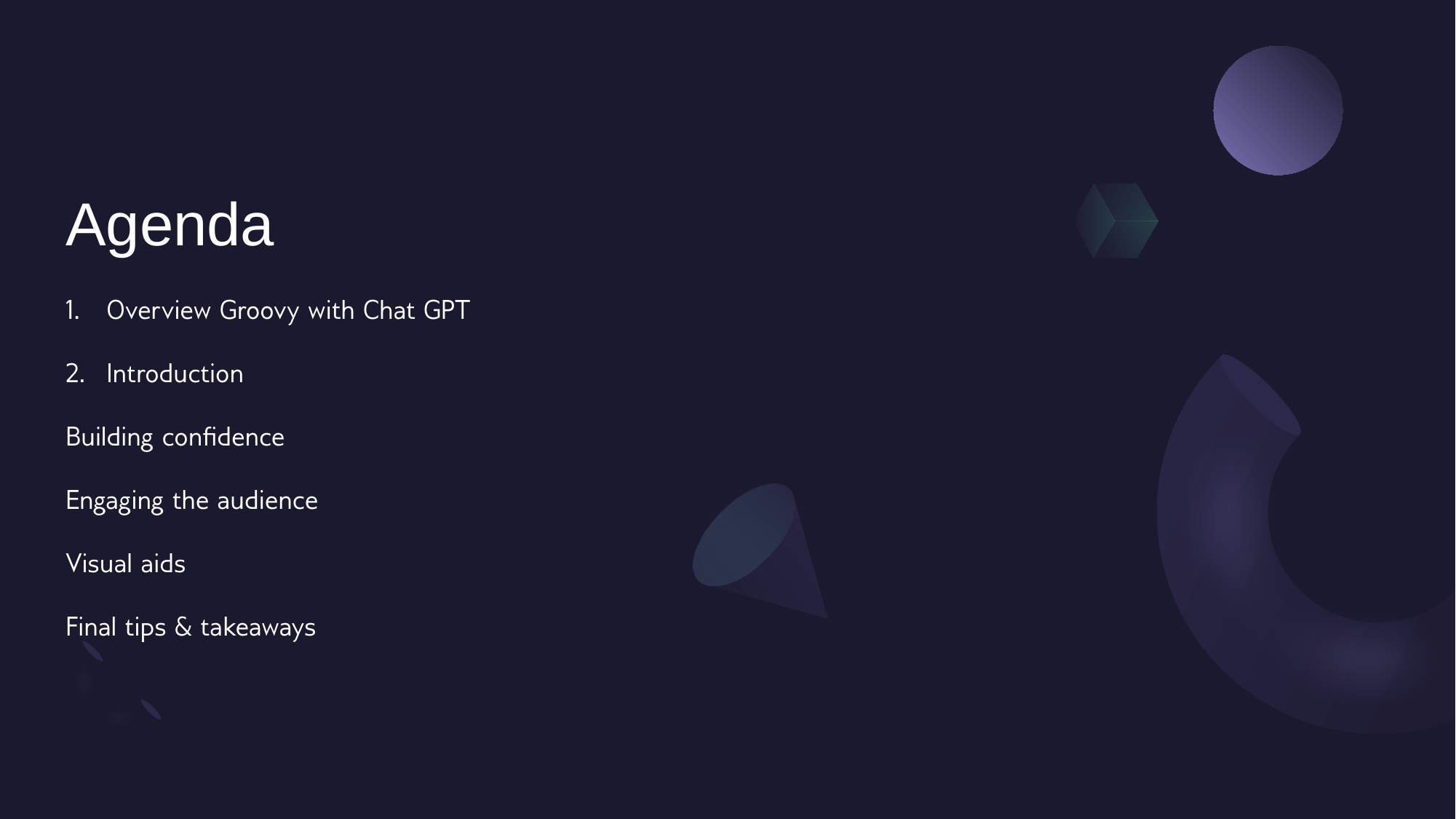

# Agenda
Overview Groovy with Chat GPT
Introduction
Building confidence
Engaging the audience
Visual aids
Final tips & takeaways